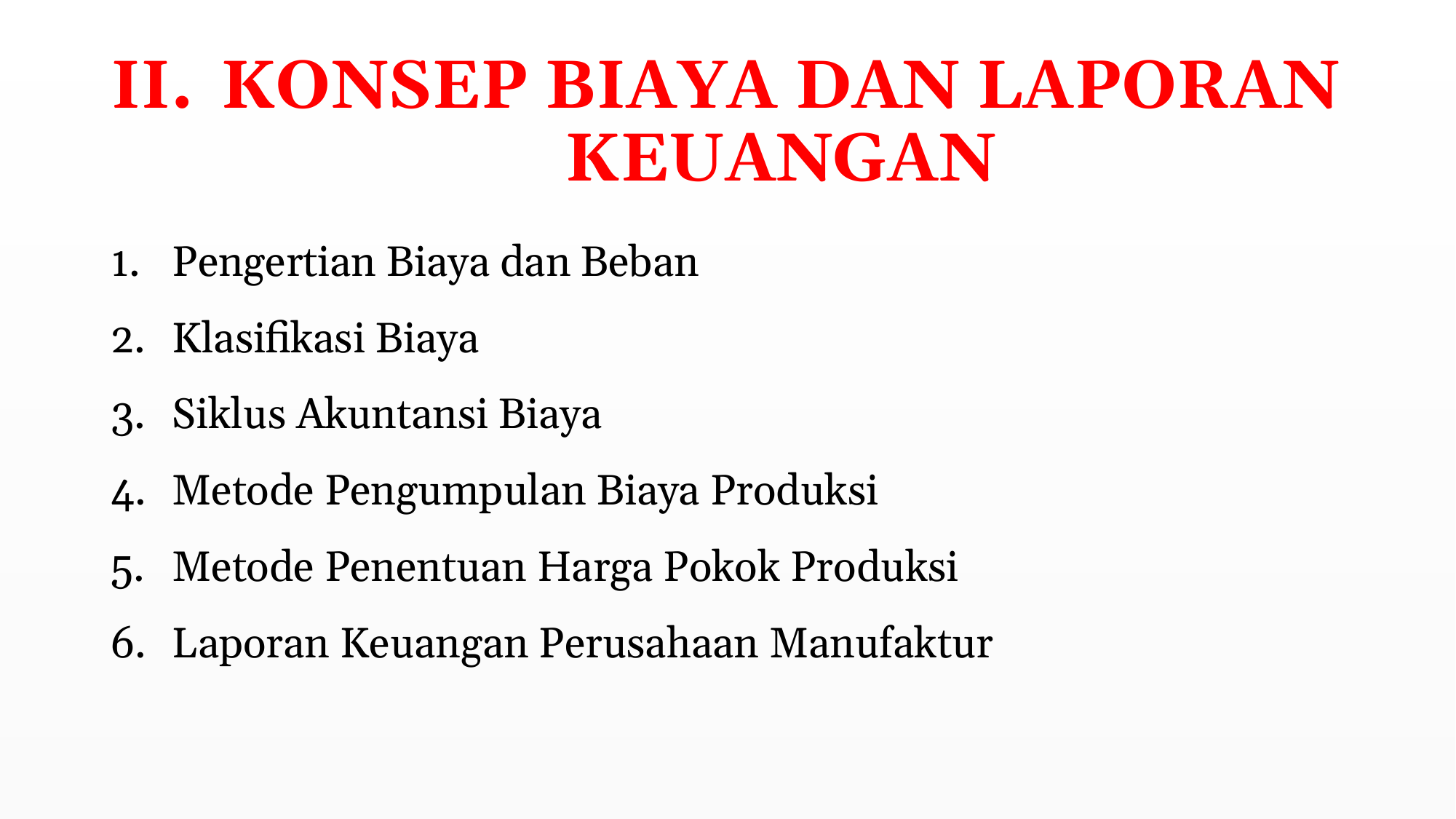

# KONSEP BIAYA DAN LAPORAN KEUANGAN
Pengertian Biaya dan Beban
Klasifikasi Biaya
Siklus Akuntansi Biaya
Metode Pengumpulan Biaya Produksi
Metode Penentuan Harga Pokok Produksi
Laporan Keuangan Perusahaan Manufaktur